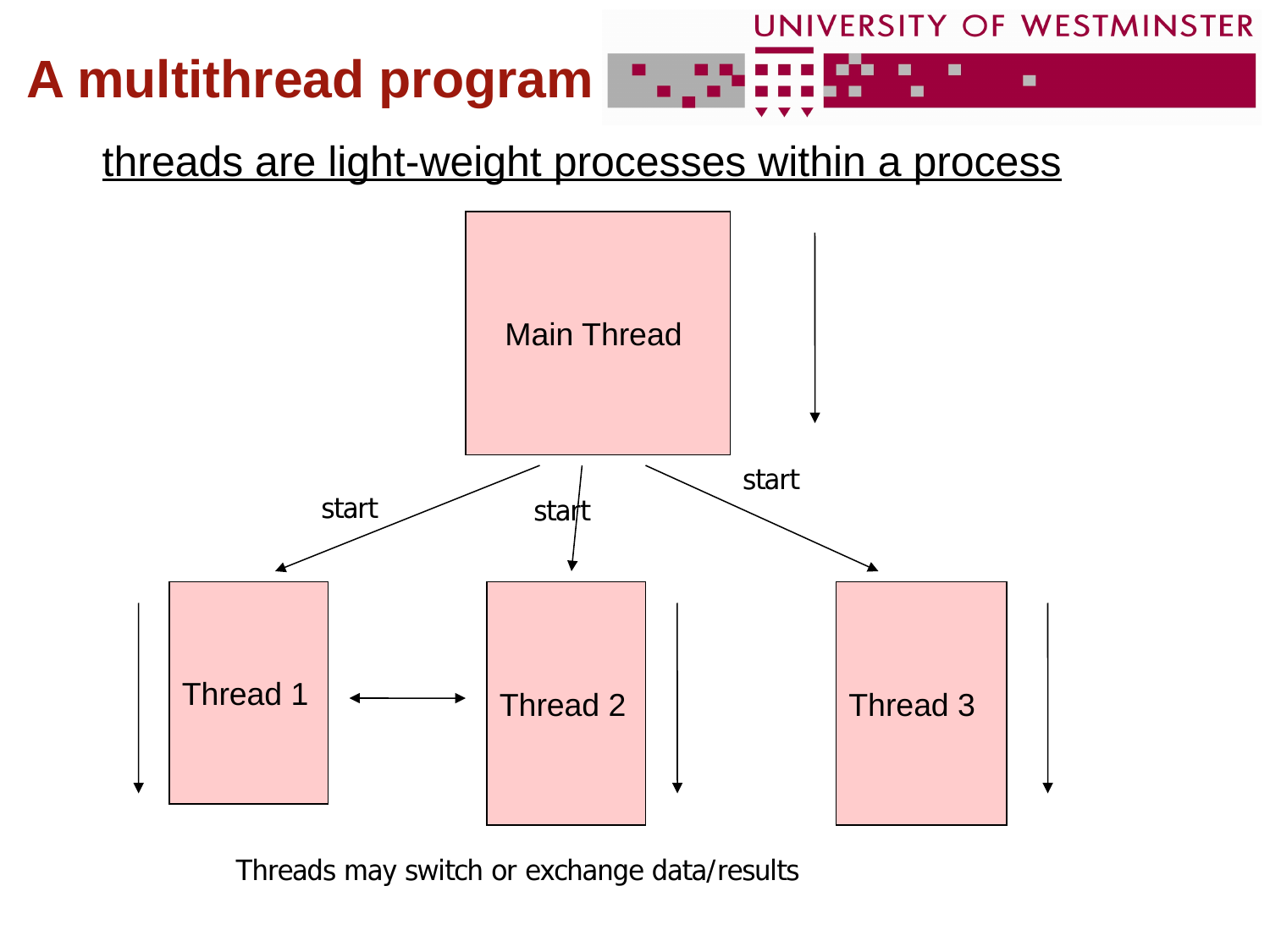

# A multithread program
threads are light-weight processes within a process
   Main Thread

start

start
start
Thread 1
Thread 2
Thread 3

Threads may switch or exchange data/results